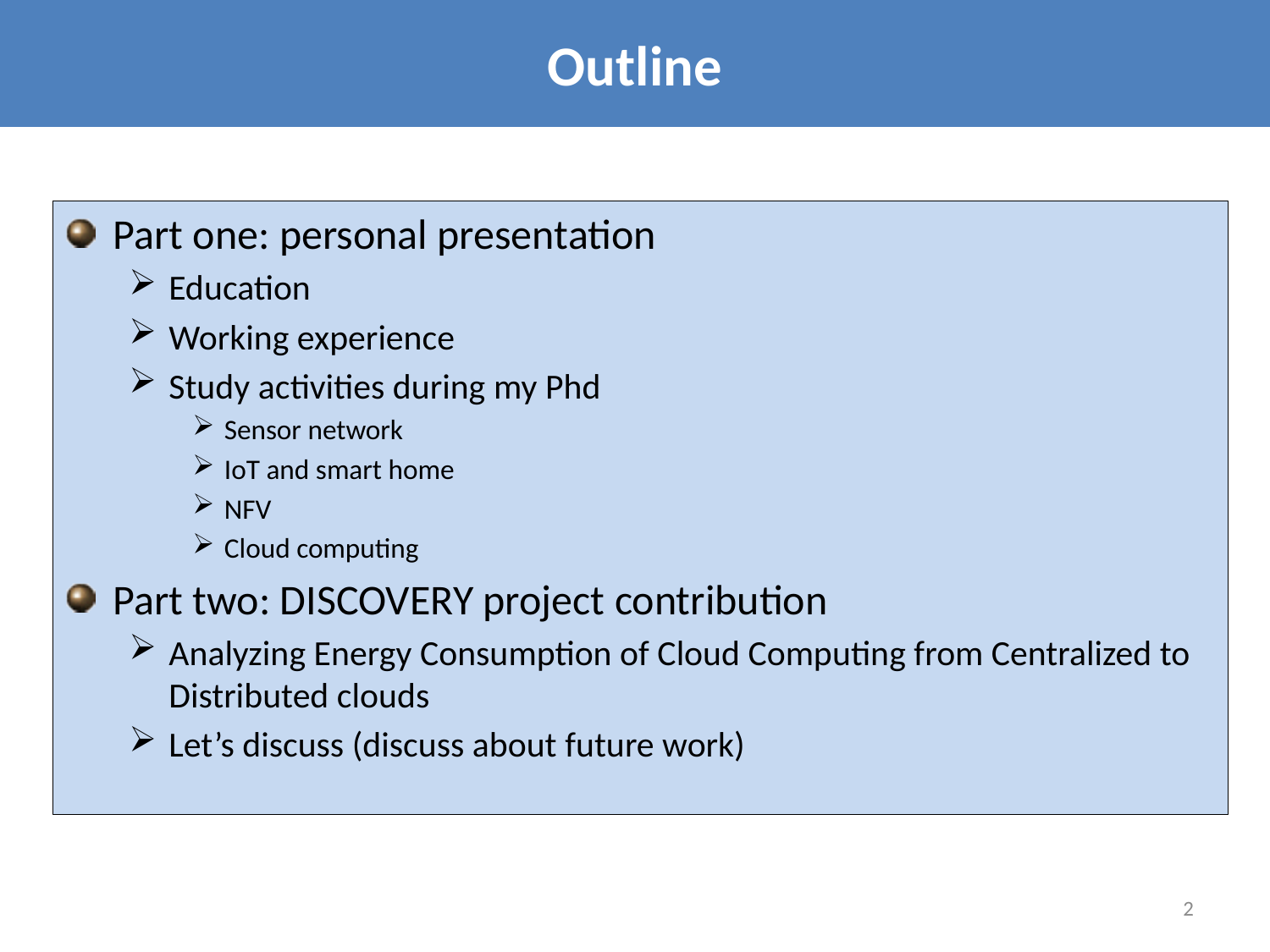

Outline
Part one: personal presentation
Education
Working experience
Study activities during my Phd
Sensor network
IoT and smart home
NFV
Cloud computing
Part two: DISCOVERY project contribution
Analyzing Energy Consumption of Cloud Computing from Centralized to Distributed clouds
Let’s discuss (discuss about future work)

2